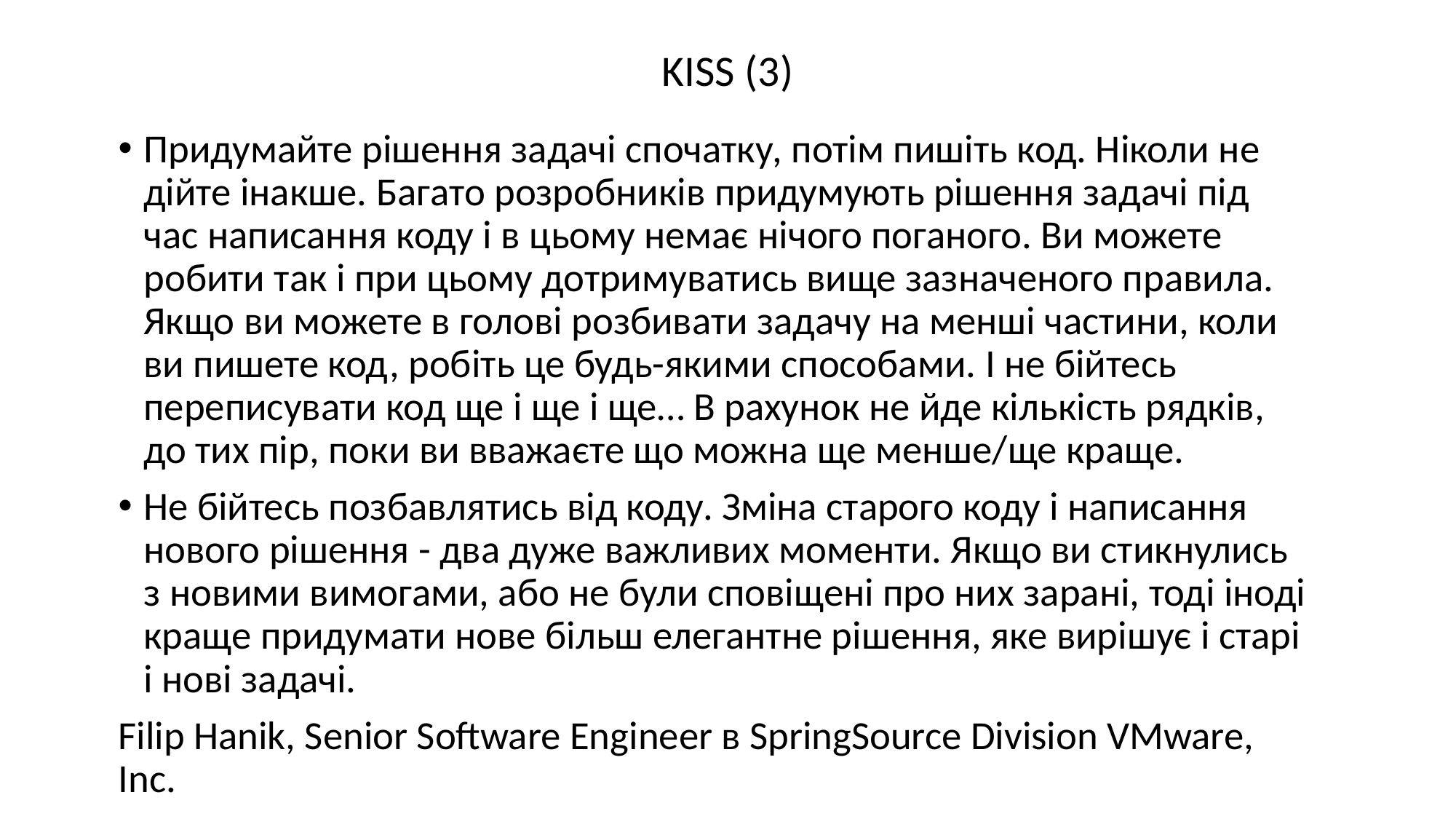

# KISS (3)
Придумайте рішення задачі спочатку, потім пишіть код. Ніколи не дійте інакше. Багато розробників придумують рішення задачі під час написання коду і в цьому немає нічого поганого. Ви можете робити так і при цьому дотримуватись вище зазначеного правила. Якщо ви можете в голові розбивати задачу на менші частини, коли ви пишете код, робіть це будь-якими способами. І не бійтесь переписувати код ще і ще і ще… В рахунок не йде кількість рядків, до тих пір, поки ви вважаєте що можна ще менше/ще краще.
Не бійтесь позбавлятись від коду. Зміна старого коду і написання нового рішення - два дуже важливих моменти. Якщо ви стикнулись з новими вимогами, або не були сповіщені про них зарані, тоді іноді краще придумати нове більш елегантне рішення, яке вирішує і старі і нові задачі.
Filip Hanik, Senior Software Engineer в SpringSource Division VMware, Inc.